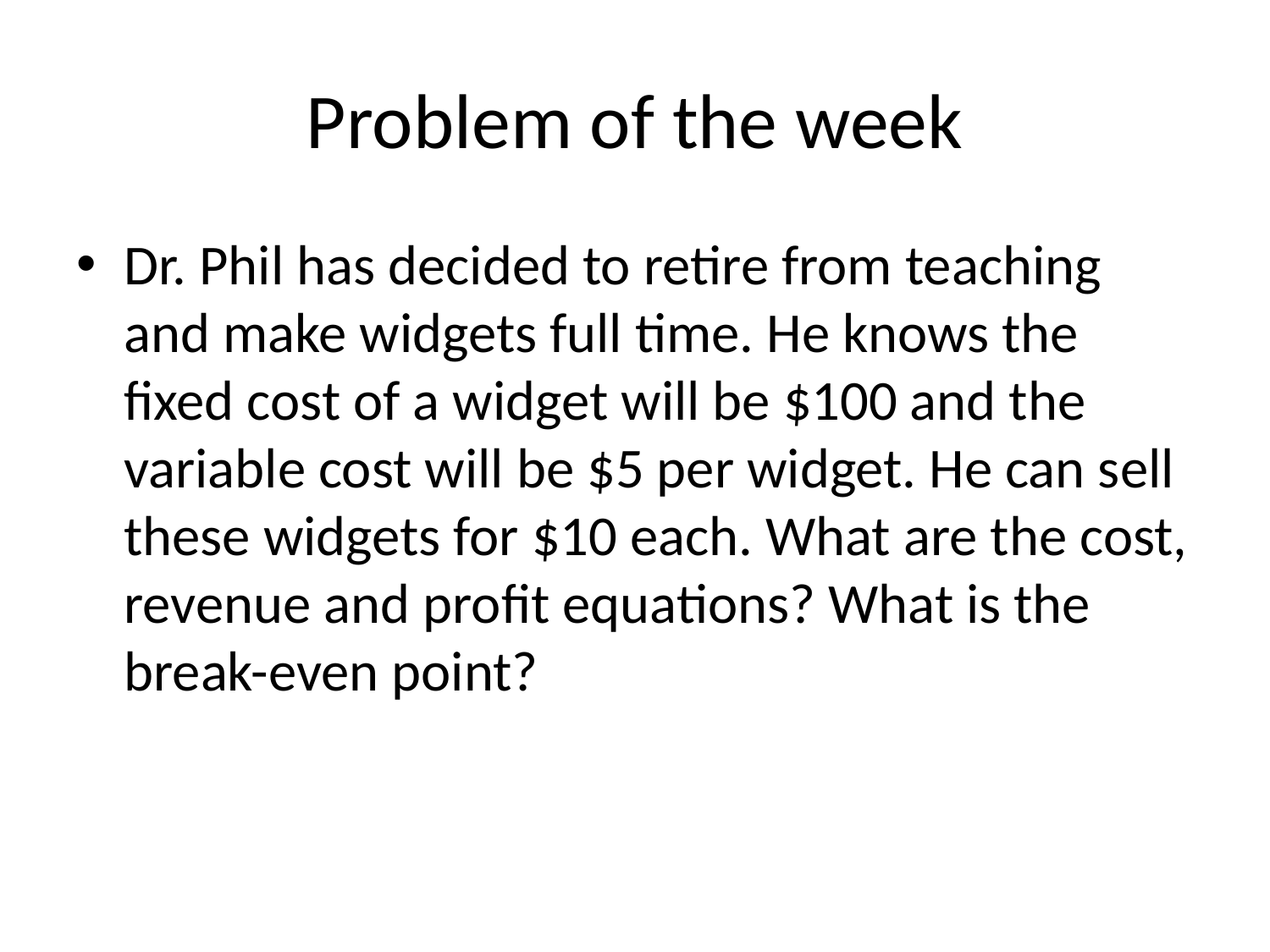

# Problem of the week
Dr. Phil has decided to retire from teaching and make widgets full time. He knows the fixed cost of a widget will be $100 and the variable cost will be $5 per widget. He can sell these widgets for $10 each. What are the cost, revenue and profit equations? What is the break-even point?